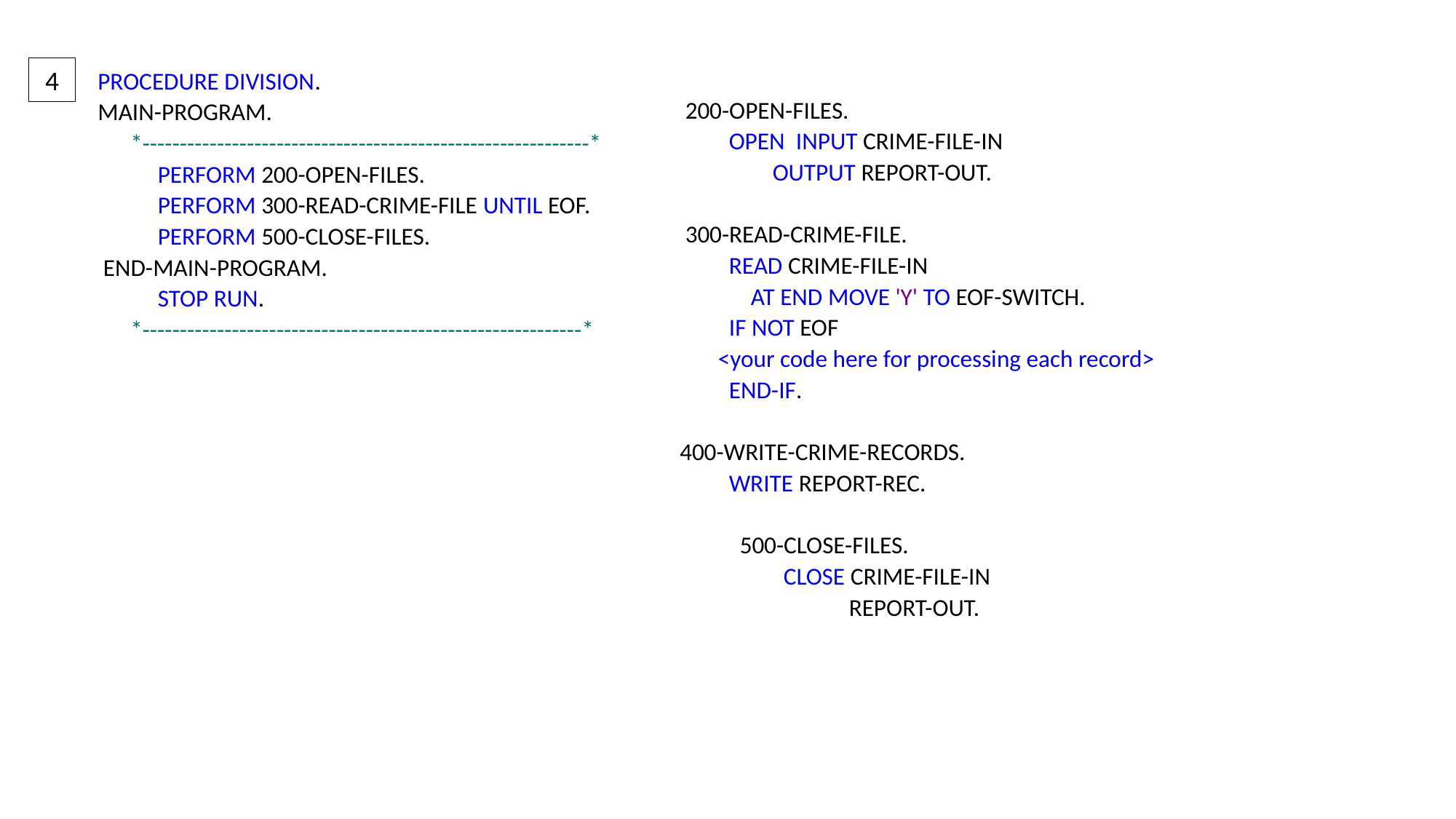

4
PROCEDURE DIVISION.
MAIN-PROGRAM.
      *------------------------------------------------------------*
           PERFORM 200-OPEN-FILES.
           PERFORM 300-READ-CRIME-FILE UNTIL EOF.
           PERFORM 500-CLOSE-FILES.
 END-MAIN-PROGRAM.
           STOP RUN.
      *-----------------------------------------------------------*

       200-OPEN-FILES.
               OPEN  INPUT CRIME-FILE-IN
                       OUTPUT REPORT-OUT.

       300-READ-CRIME-FILE.
               READ CRIME-FILE-IN
                   AT END MOVE 'Y' TO EOF-SWITCH.
               IF NOT EOF
             <your code here for processing each record>
               END-IF.

      400-WRITE-CRIME-RECORDS.
     WRITE REPORT-REC.

       500-CLOSE-FILES.
               CLOSE CRIME-FILE-IN
                           REPORT-OUT.